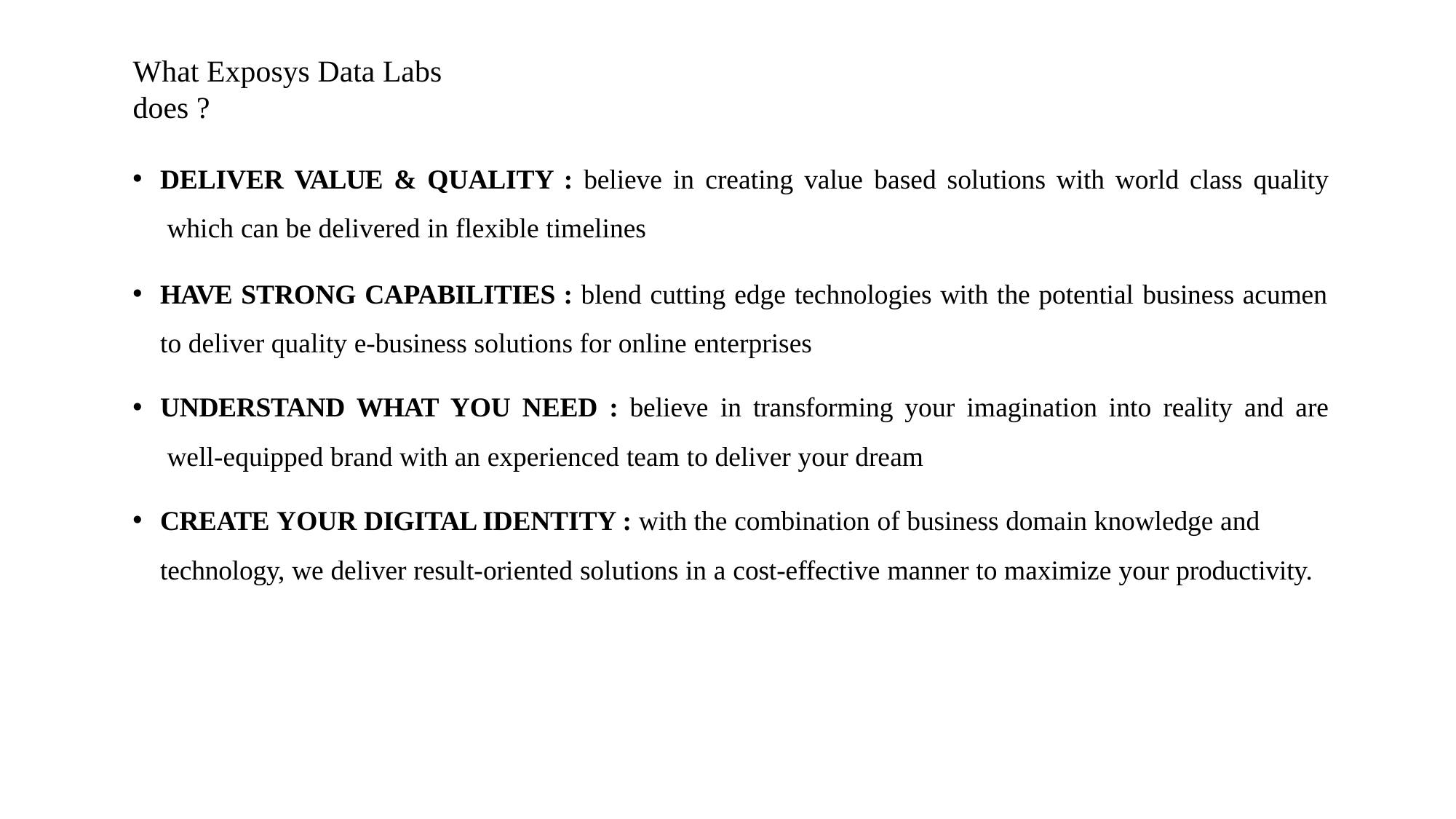

# What Exposys Data Labs does ?
DELIVER VALUE & QUALITY : believe in creating value based solutions with world class quality  which can be delivered in flexible timelines

HAVE STRONG CAPABILITIES : blend cutting edge technologies with the potential business acumen
to deliver quality e-business solutions for online enterprises
UNDERSTAND WHAT YOU NEED : believe in transforming your imagination into reality and are  well-equipped brand with an experienced team to deliver your dream
CREATE YOUR DIGITAL IDENTITY : with the combination of business domain knowledge and  technology, we deliver result-oriented solutions in a cost-effective manner to maximize your productivity.